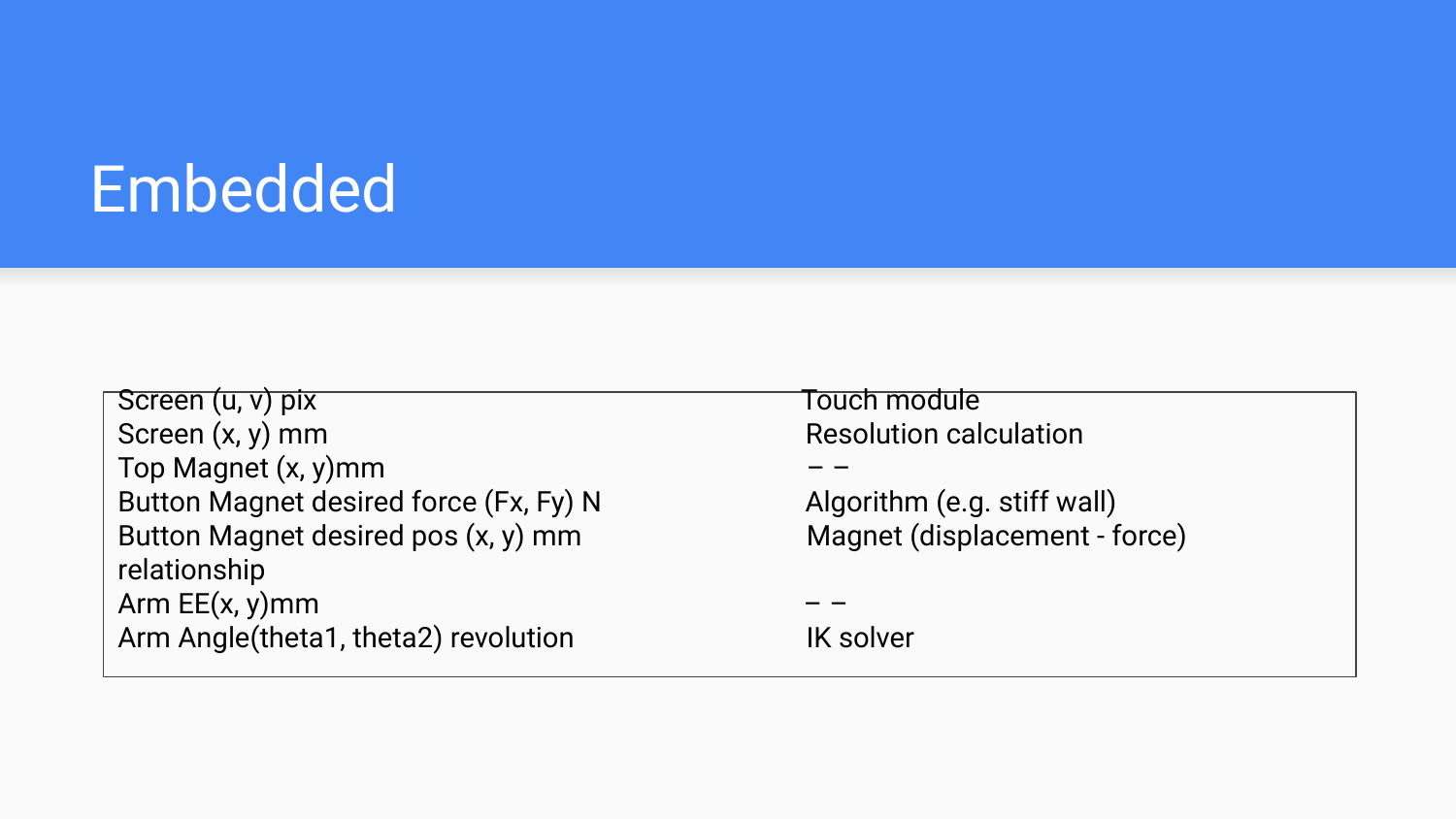

# Embedded
Screen (u, v) pix                                                                     Touch module
Screen (x, y) mm                                                                    Resolution calculation
Top Magnet (x, y)mm                                                            – –
Button Magnet desired force (Fx, Fy) N                             Algorithm (e.g. stiff wall)
Button Magnet desired pos (x, y) mm                                Magnet (displacement - force) relationship
Arm EE(x, y)mm                                                                     – –
Arm Angle(theta1, theta2) revolution                                 IK solver